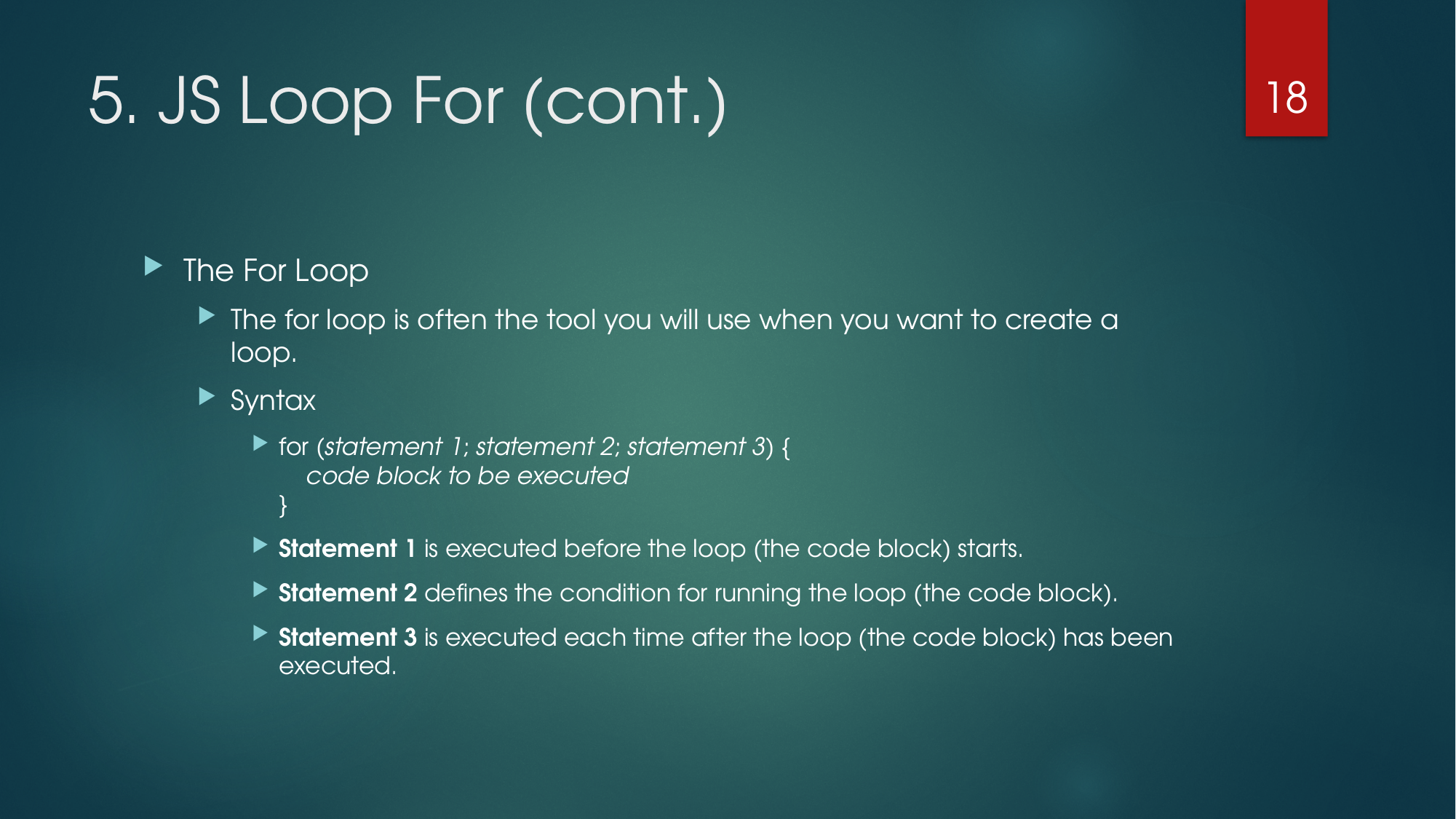

18
# 5. JS Loop For (cont.)
The For Loop
The for loop is often the tool you will use when you want to create a loop.
Syntax
for (statement 1; statement 2; statement 3) {
    code block to be executed
}
Statement 1 is executed before the loop (the code block) starts.
Statement 2 defines the condition for running the loop (the code block).
Statement 3 is executed each time after the loop (the code block) has been executed.